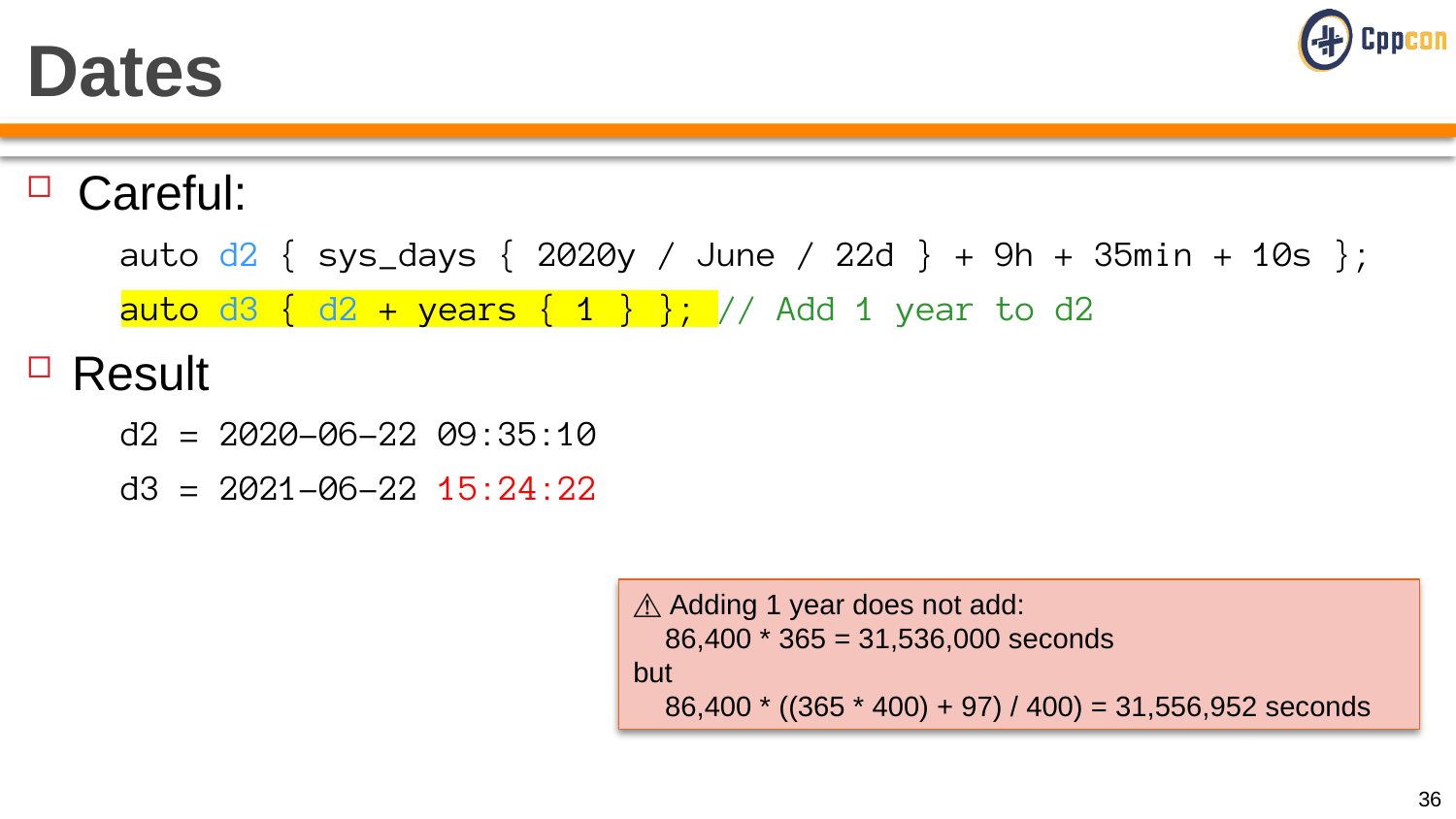

# Dates
Careful:
auto d2 { sys_days { 2020y / June / 22d } + 9h + 35min + 10s };
auto d3 { d2 + years { 1 } }; // Add 1 year to d2
Result
d2 = 2020-06-22 09:35:10
d3 = 2021-06-22 15:24:22
⚠ Adding 1 year does not add:
    86,400 * 365 = 31,536,000 seconds
but
    86,400 * ((365 * 400) + 97) / 400) = 31,556,952 seconds